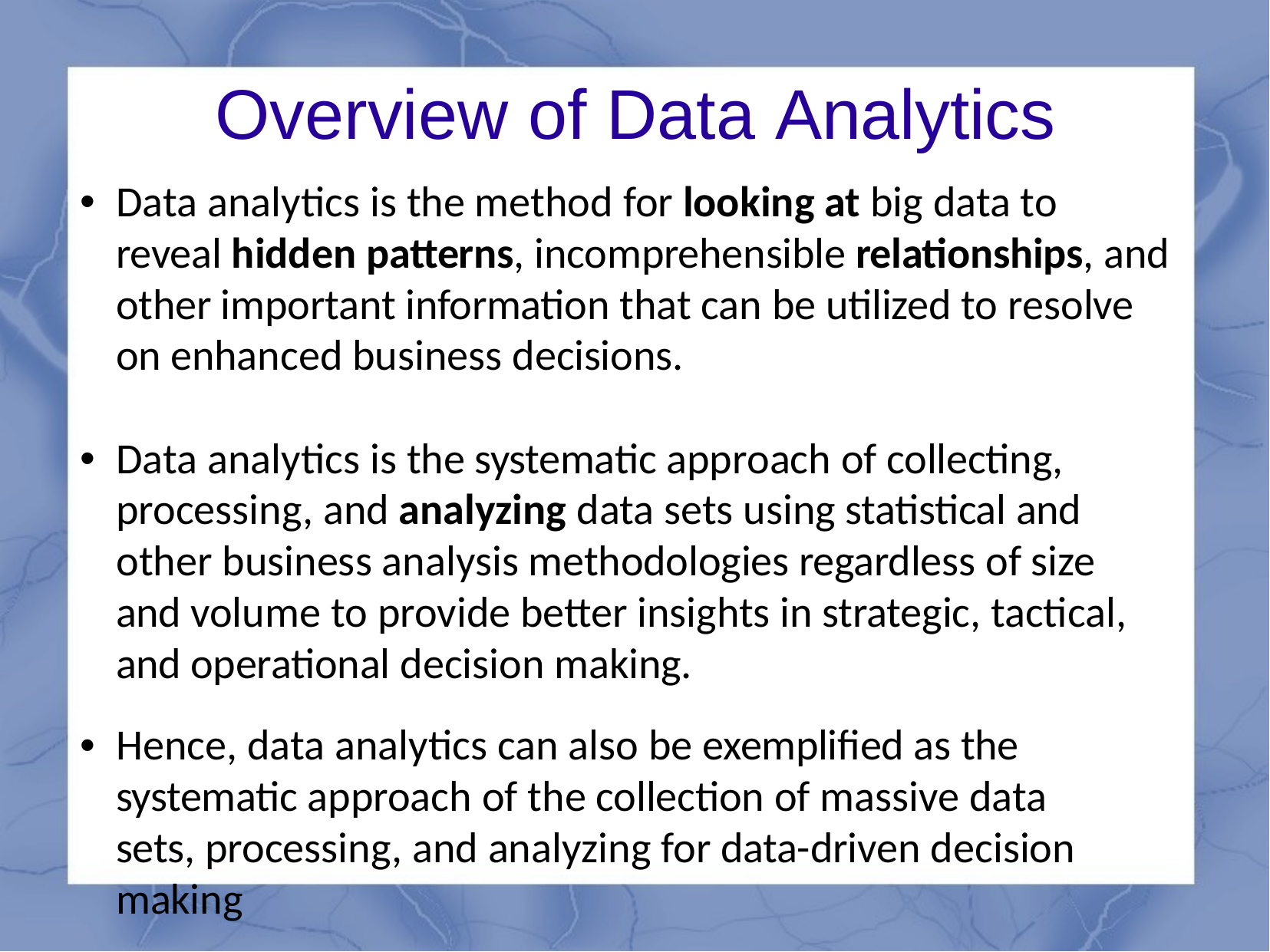

# Overview of Data Analytics
Data analytics is the method for looking at big data to reveal hidden patterns, incomprehensible relationships, and other important information that can be utilized to resolve on enhanced business decisions.
Data analytics is the systematic approach of collecting, processing, and analyzing data sets using statistical and other business analysis methodologies regardless of size and volume to provide better insights in strategic, tactical, and operational decision making.
Hence, data analytics can also be exemplified as the systematic approach of the collection of massive data sets, processing, and analyzing for data-driven decision making